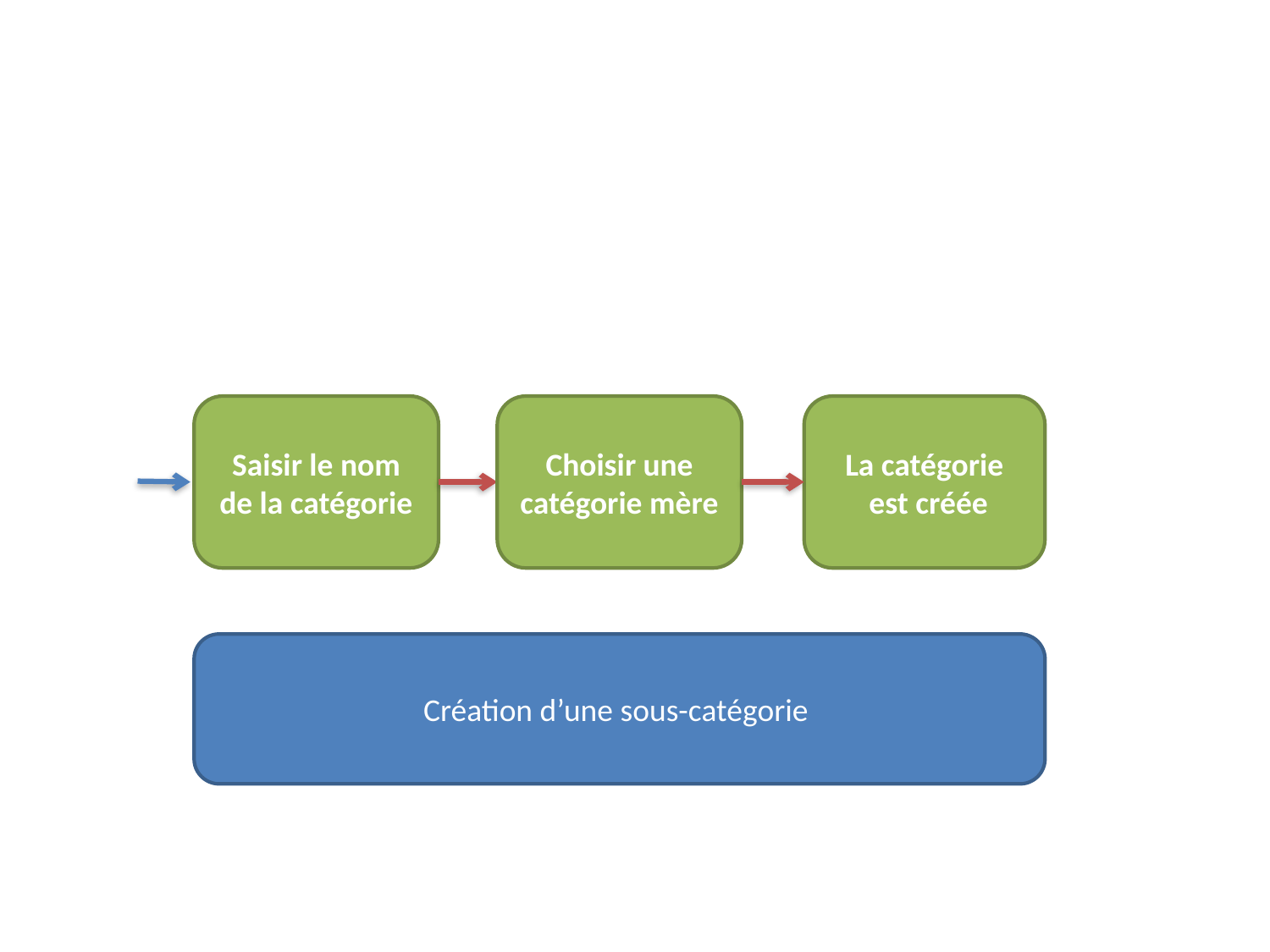

Saisir le nom de la catégorie
Choisir une catégorie mère
La catégorie est créée
Création d’une sous-catégorie